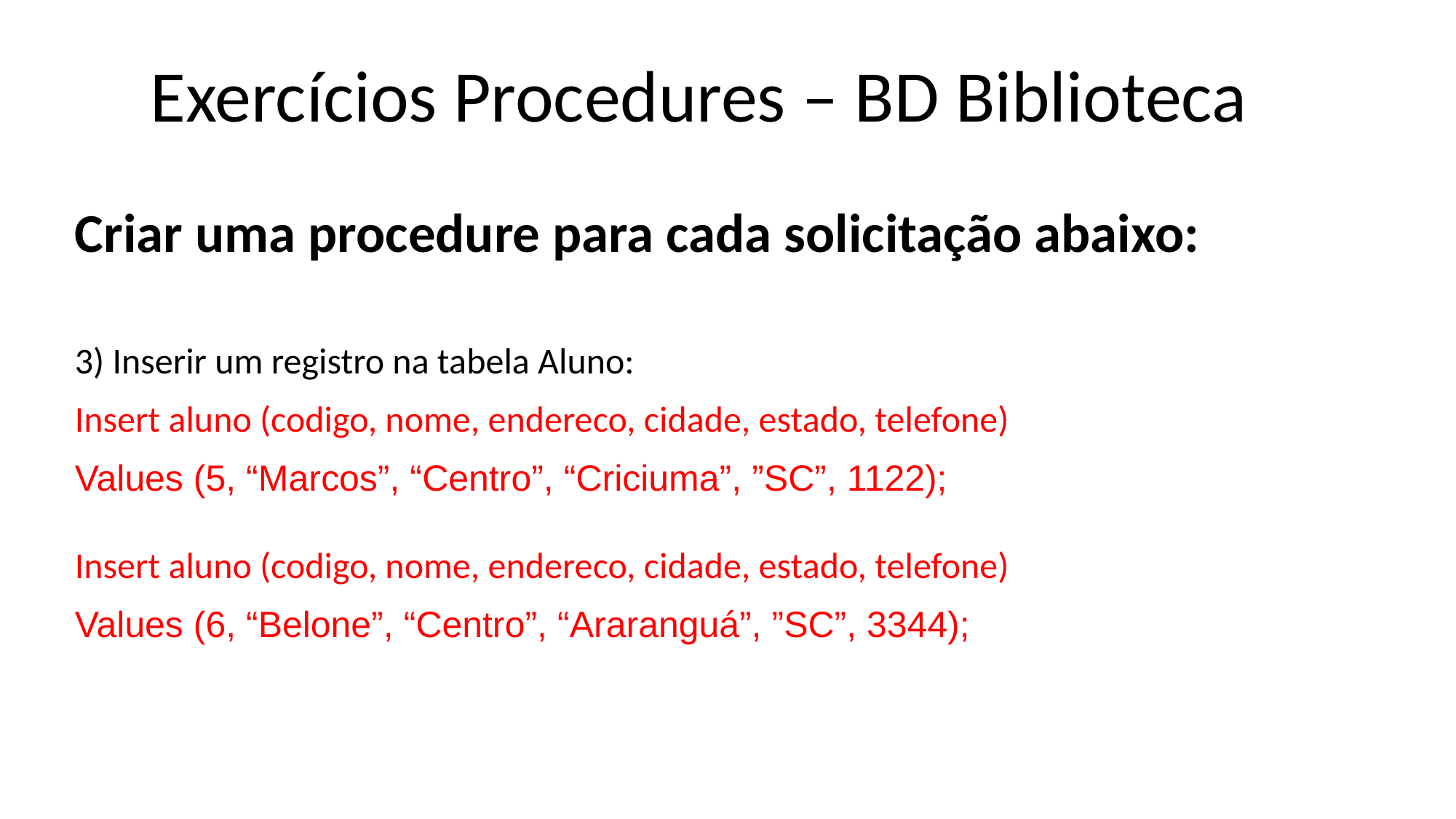

# Exercícios Procedures – BD Biblioteca
Criar uma procedure para cada solicitação abaixo:

3) Inserir um registro na tabela Aluno:
Insert aluno (codigo, nome, endereco, cidade, estado, telefone)
Values (5, “Marcos”, “Centro”, “Criciuma”, ”SC”, 1122);

Insert aluno (codigo, nome, endereco, cidade, estado, telefone)
Values (6, “Belone”, “Centro”, “Araranguá”, ”SC”, 3344);